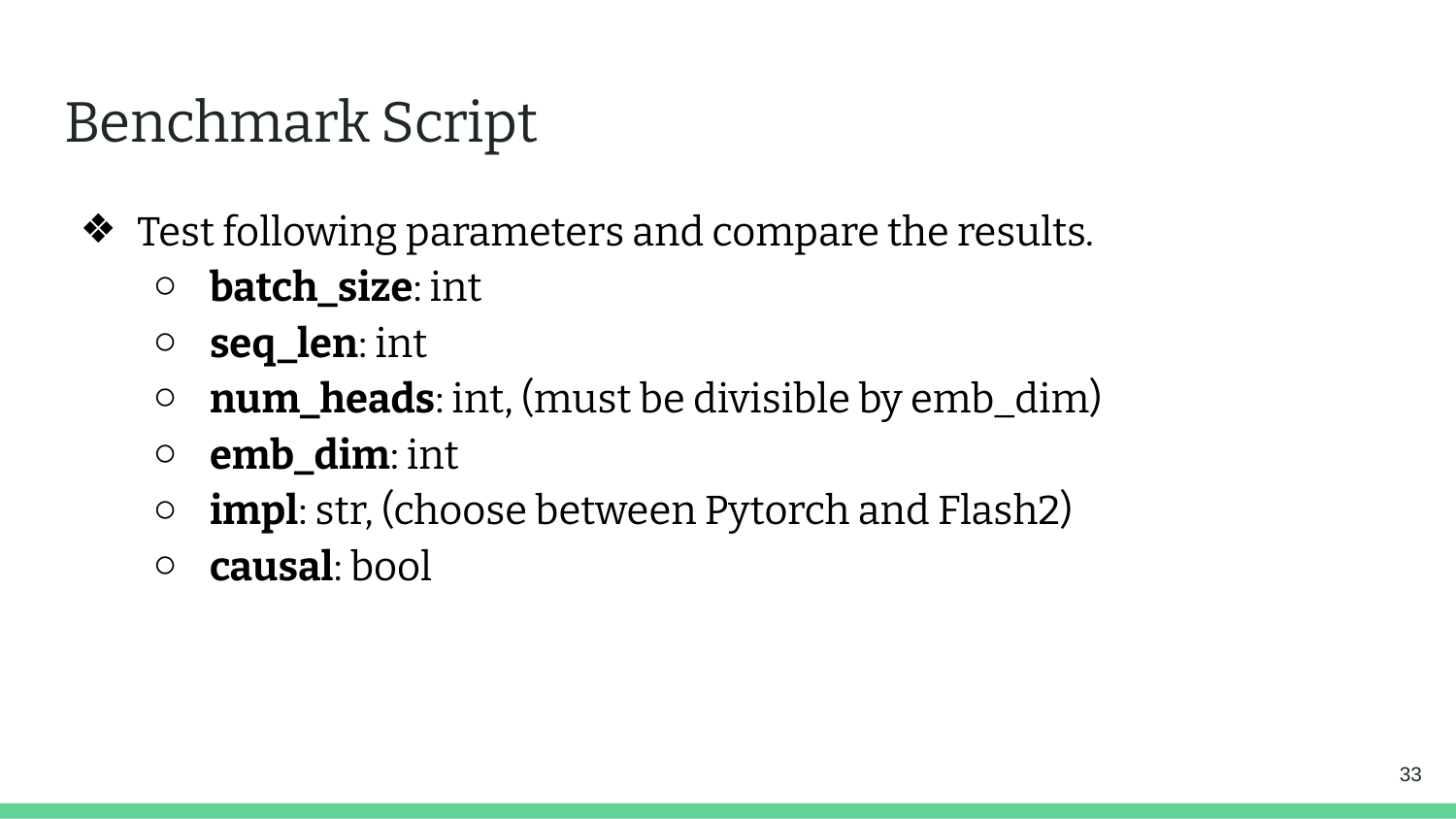

# Benchmark Script
Test following parameters and compare the results.
batch_size: int
seq_len: int
num_heads: int, (must be divisible by emb_dim)
emb_dim: int
impl: str, (choose between Pytorch and Flash2)
causal: bool
33